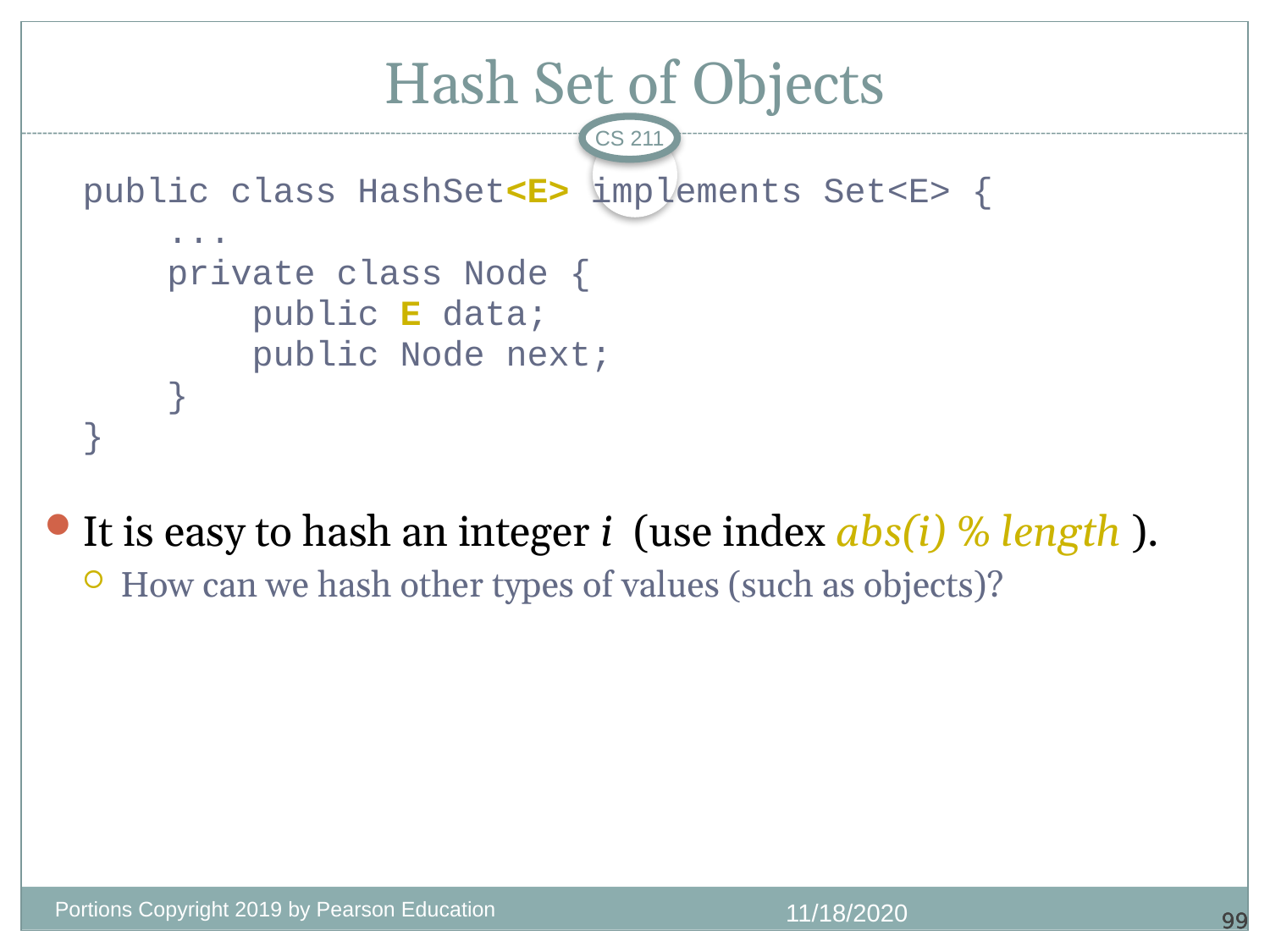

# Hash Set of Objects
CS 211
public class HashSet<E> implements Set<E> {
    ...
    private class Node {
        public E data;
        public Node next;
    }
}

It is easy to hash an integer i  (use index abs(i) % length ).
How can we hash other types of values (such as objects)?
Portions Copyright 2019 by Pearson Education
11/18/2020